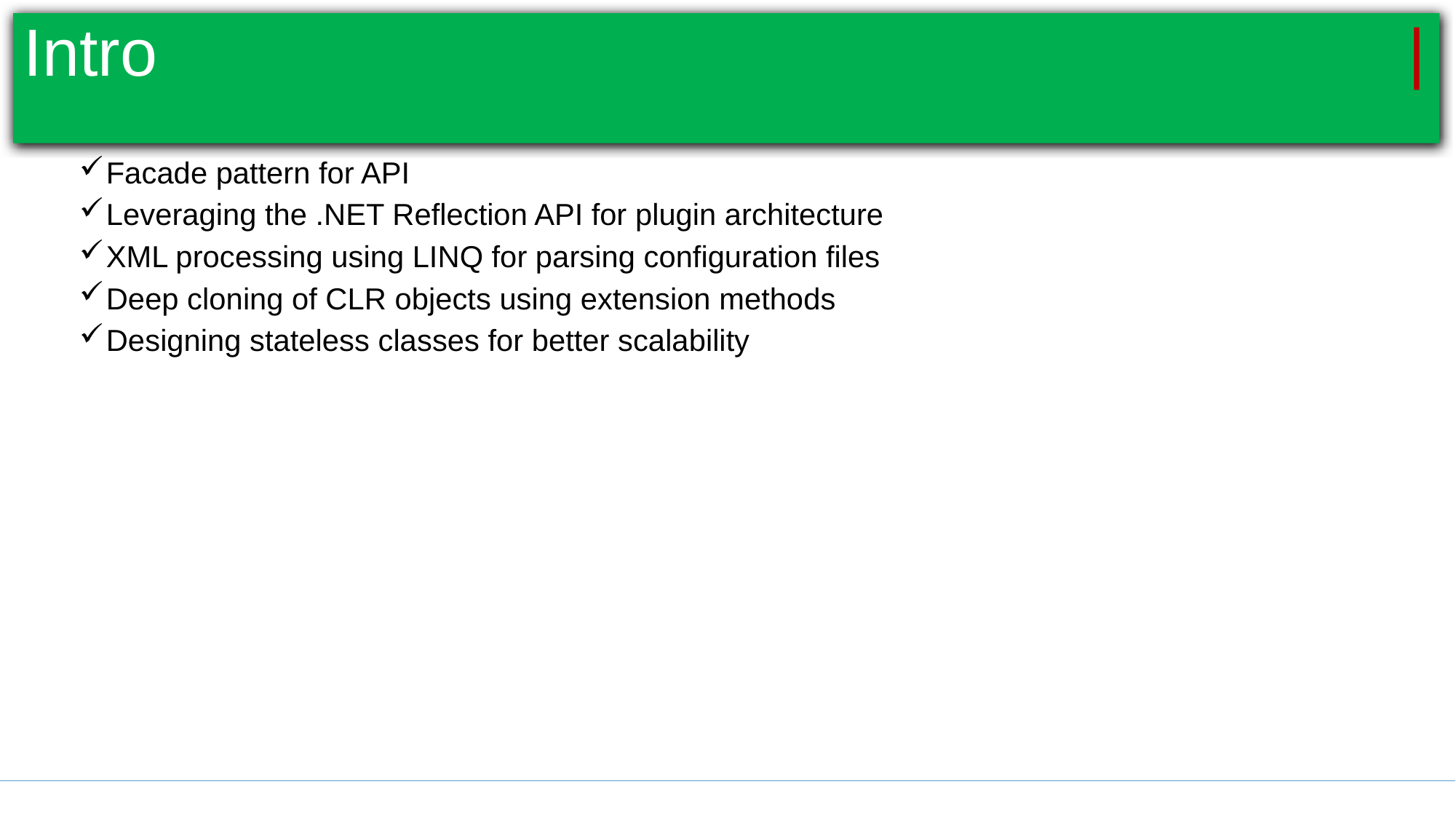

# Intro											    |
Facade pattern for API
Leveraging the .NET Reflection API for plugin architecture
XML processing using LINQ for parsing configuration files
Deep cloning of CLR objects using extension methods
Designing stateless classes for better scalability